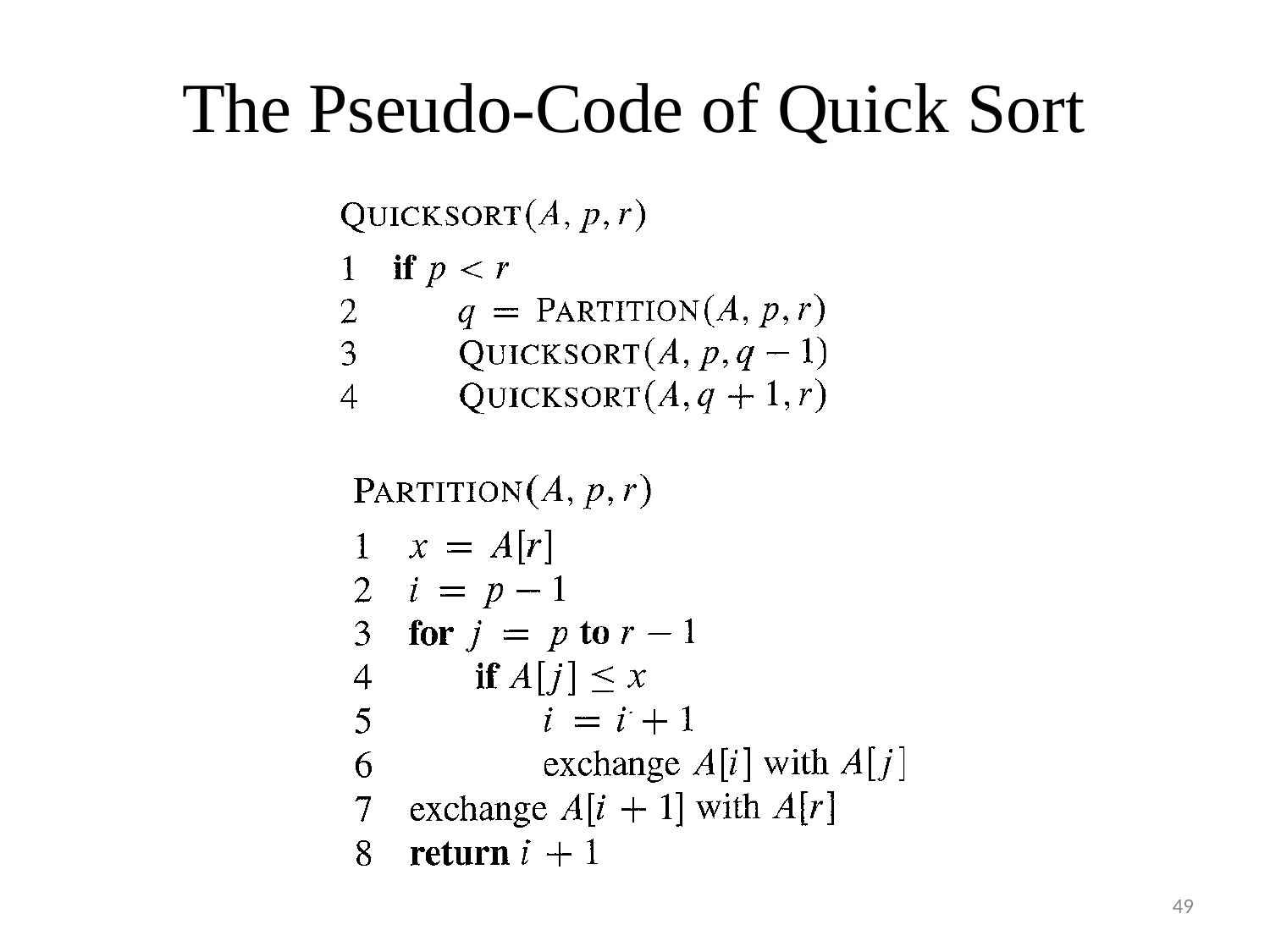

# The Pseudo-Code of Quick Sort

49